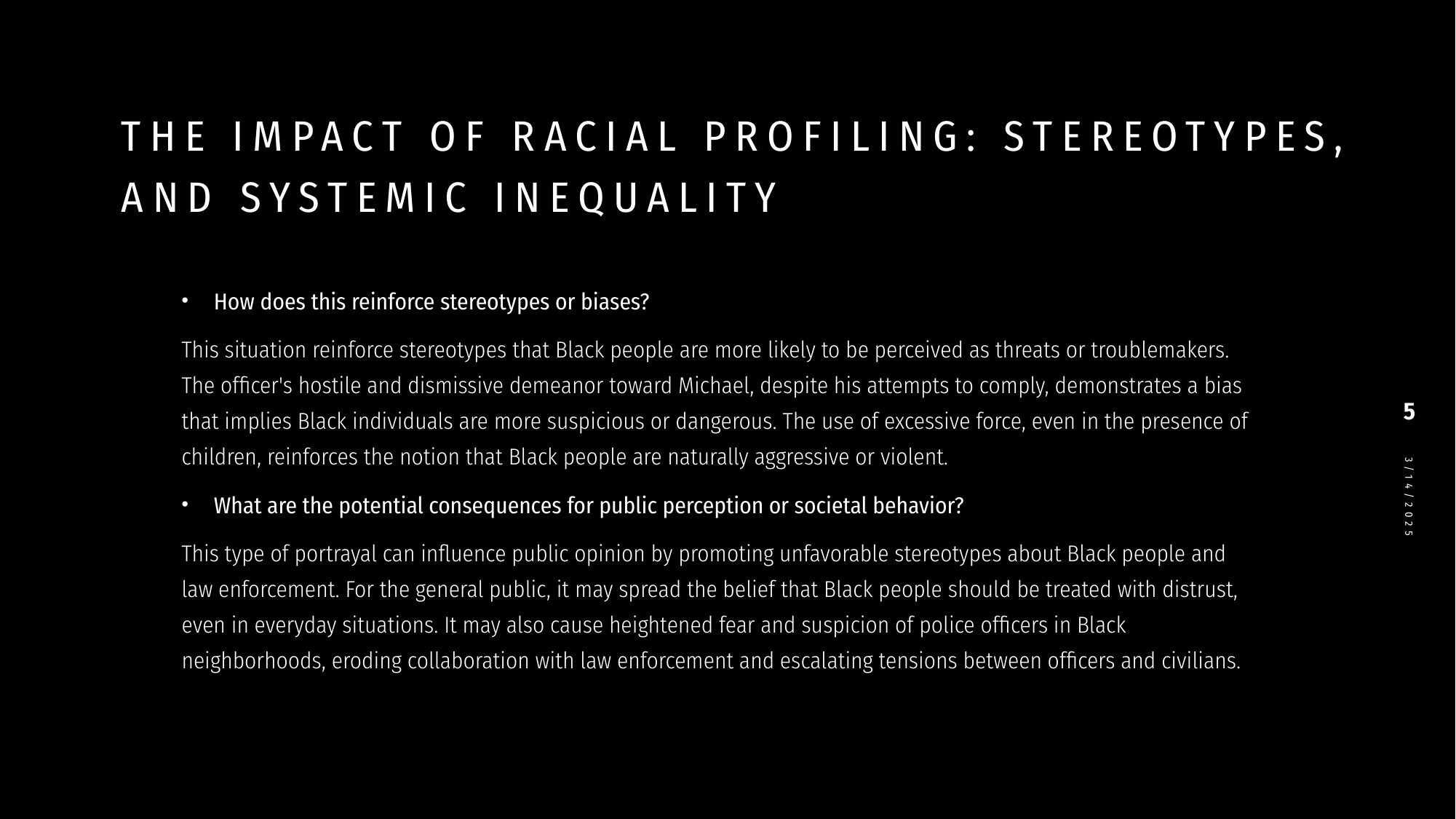

# The Impact of Racial Profiling: Stereotypes, and Systemic Inequality

How does this reinforce stereotypes or biases?
This situation reinforce stereotypes that Black people are more likely to be perceived as threats or troublemakers. The officer's hostile and dismissive demeanor toward Michael, despite his attempts to comply, demonstrates a bias that implies Black individuals are more suspicious or dangerous. The use of excessive force, even in the presence of children, reinforces the notion that Black people are naturally aggressive or violent.
What are the potential consequences for public perception or societal behavior?
This type of portrayal can influence public opinion by promoting unfavorable stereotypes about Black people and law enforcement. For the general public, it may spread the belief that Black people should be treated with distrust, even in everyday situations. It may also cause heightened fear and suspicion of police officers in Black neighborhoods, eroding collaboration with law enforcement and escalating tensions between officers and civilians.
5
3/14/2025